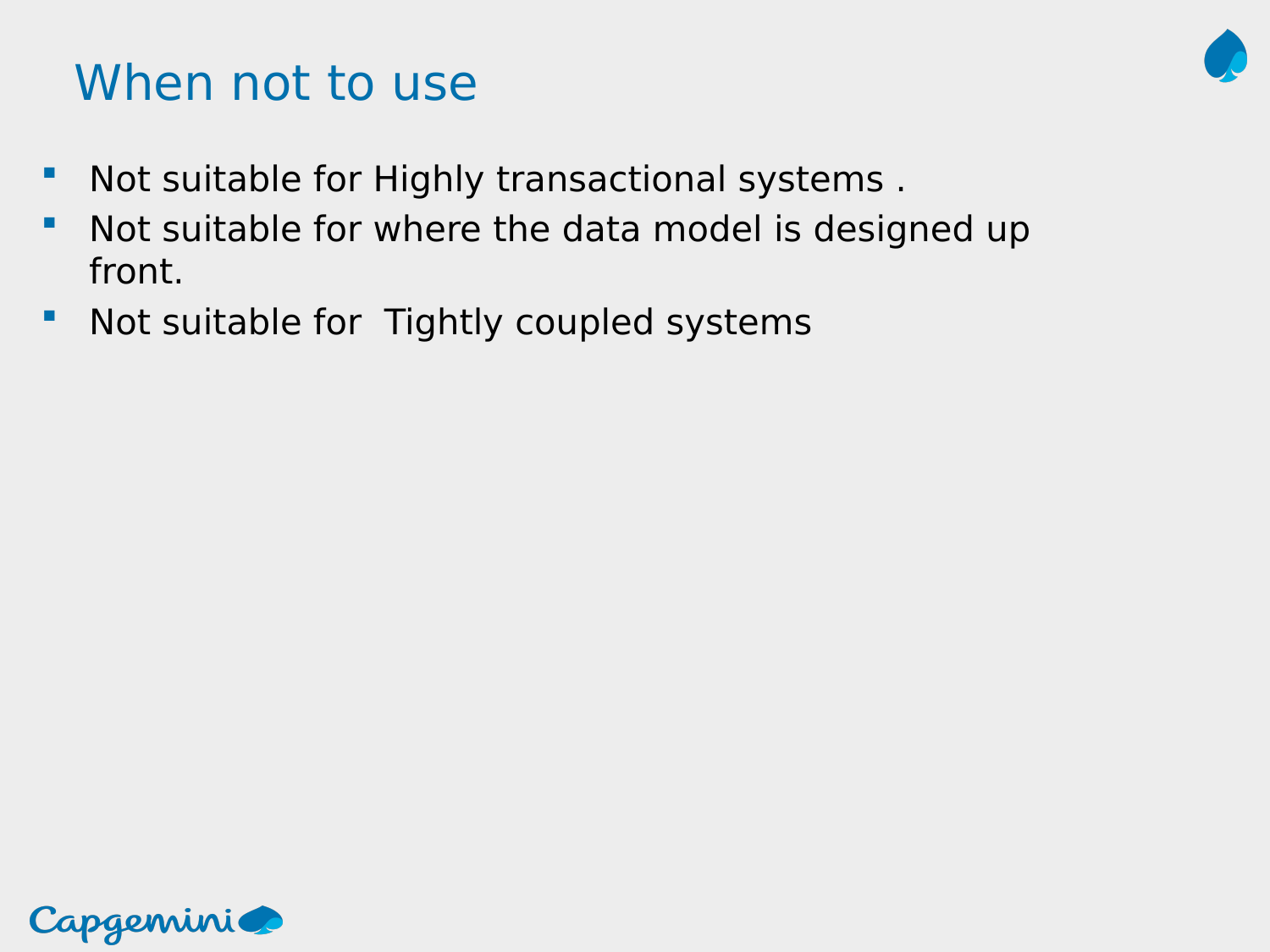

# When not to use
Not suitable for Highly transactional systems .
Not suitable for where the data model is designed up front.
Not suitable for  Tightly coupled systems